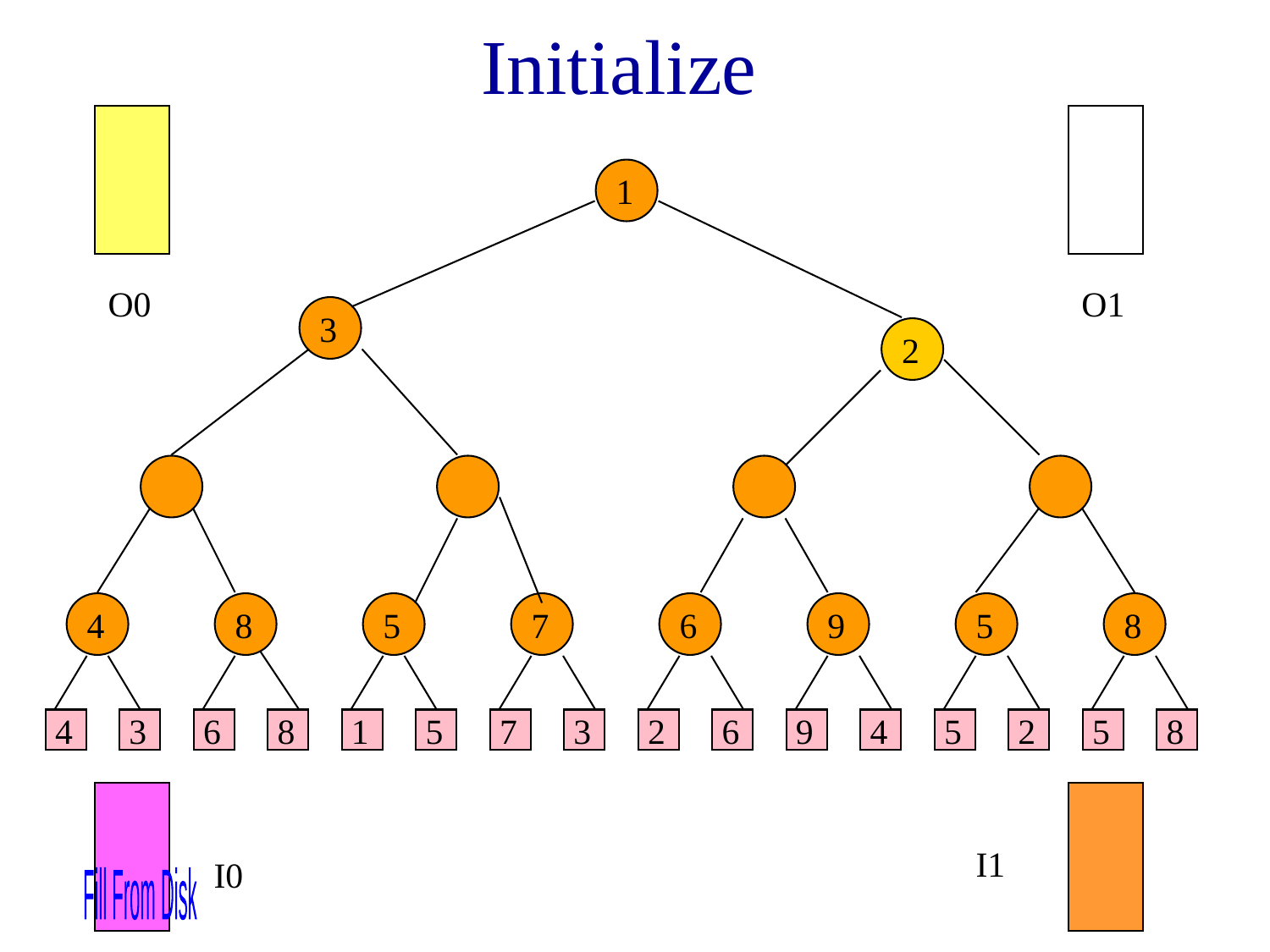

# Initialize

O0

O1

1

3

2
6
3
4
5

4
8
5
7
6
9
5
8
4
3
6
8
1
5
7
3
2
6
9
4
5
2
5
8

I0

I1
Fill From Disk